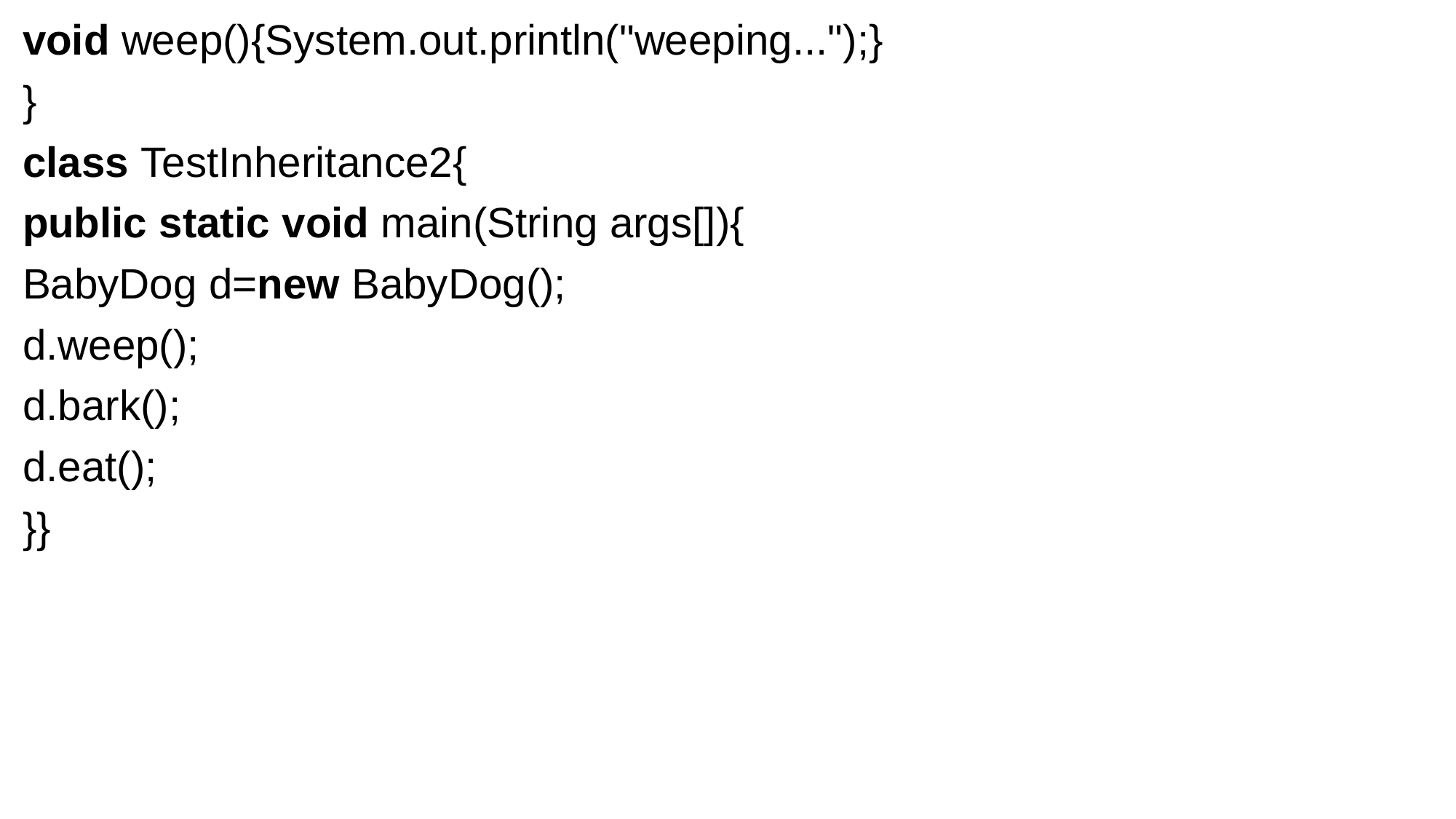

void weep(){System.out.println("weeping...");}
}
class TestInheritance2{
public static void main(String args[]){
BabyDog d=new BabyDog();
d.weep();
d.bark();
d.eat();
}}